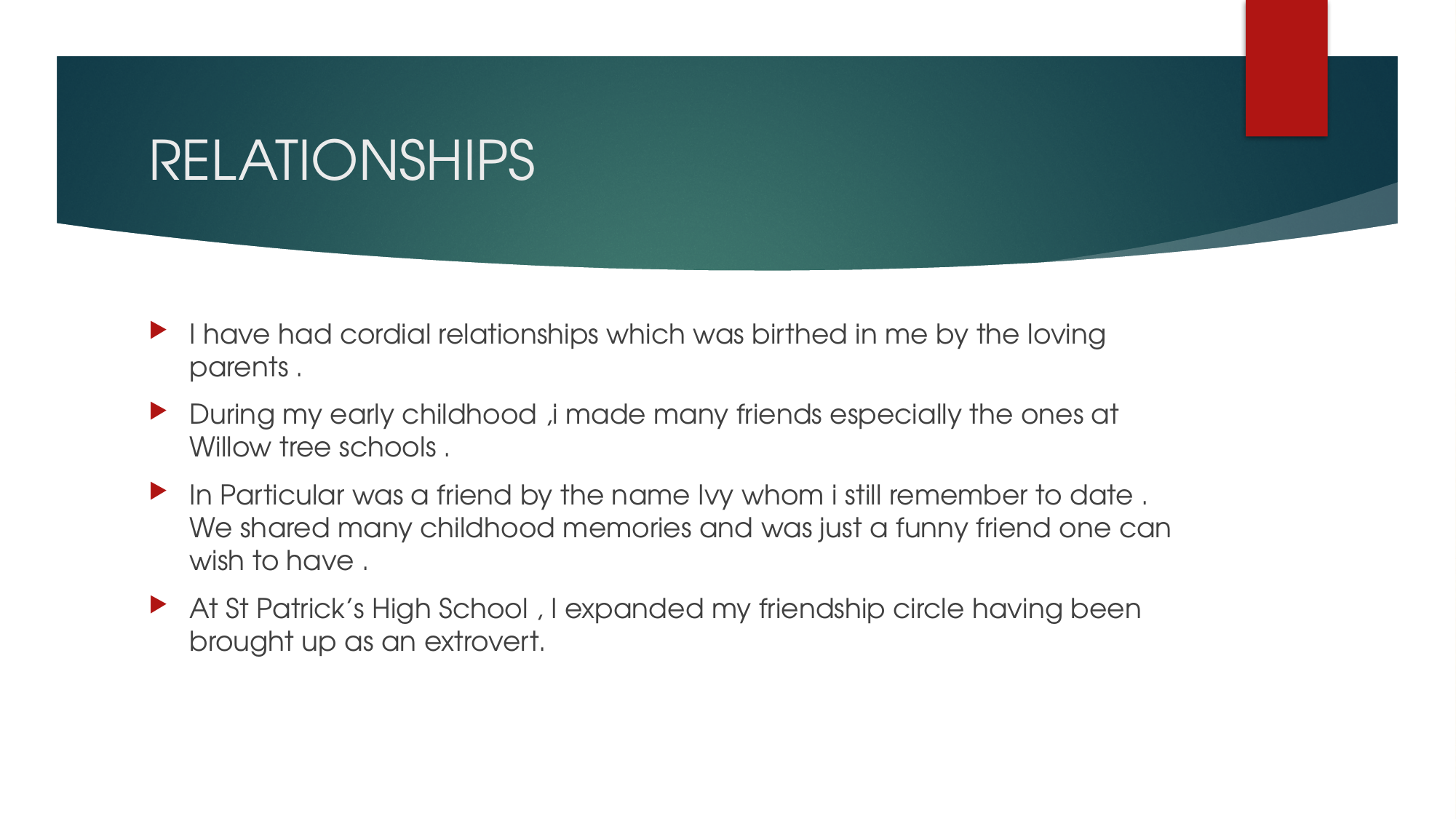

# RELATIONSHIPS
I have had cordial relationships which was birthed in me by the loving parents .
During my early childhood ,i made many friends especially the ones at Willow tree schools .
In Particular was a friend by the name Ivy whom i still remember to date . We shared many childhood memories and was just a funny friend one can wish to have .
At St Patrick’s High School , I expanded my friendship circle having been brought up as an extrovert.